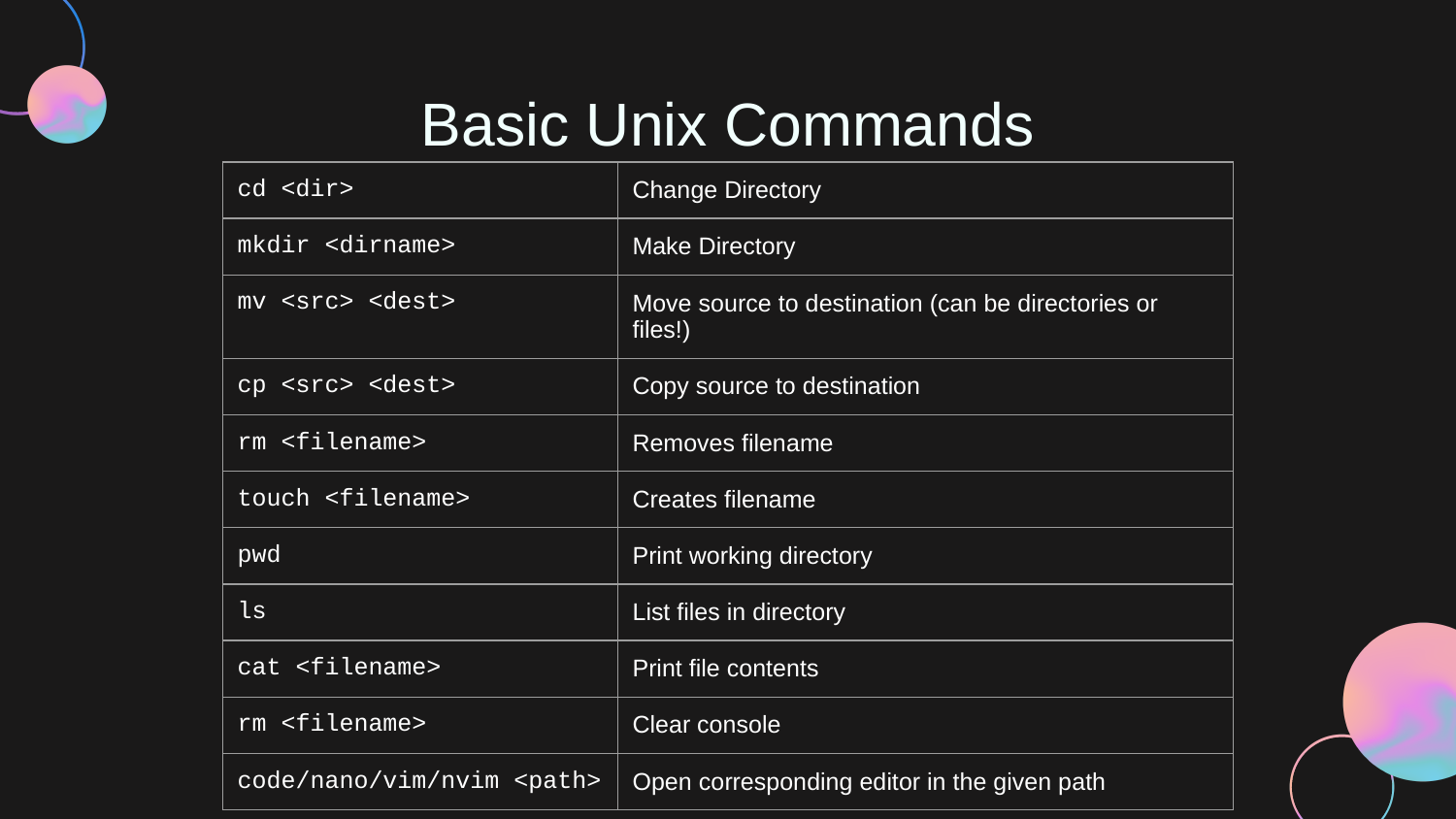

# Basic Unix Commands
| cd <dir> | Change Directory |
| --- | --- |
| mkdir <dirname> | Make Directory |
| mv <src> <dest> | Move source to destination (can be directories or files!) |
| cp <src> <dest> | Copy source to destination |
| rm <filename> | Removes filename |
| touch <filename> | Creates filename |
| pwd | Print working directory |
| ls | List files in directory |
| cat <filename> | Print file contents |
| rm <filename> | Clear console |
| code/nano/vim/nvim <path> | Open corresponding editor in the given path |